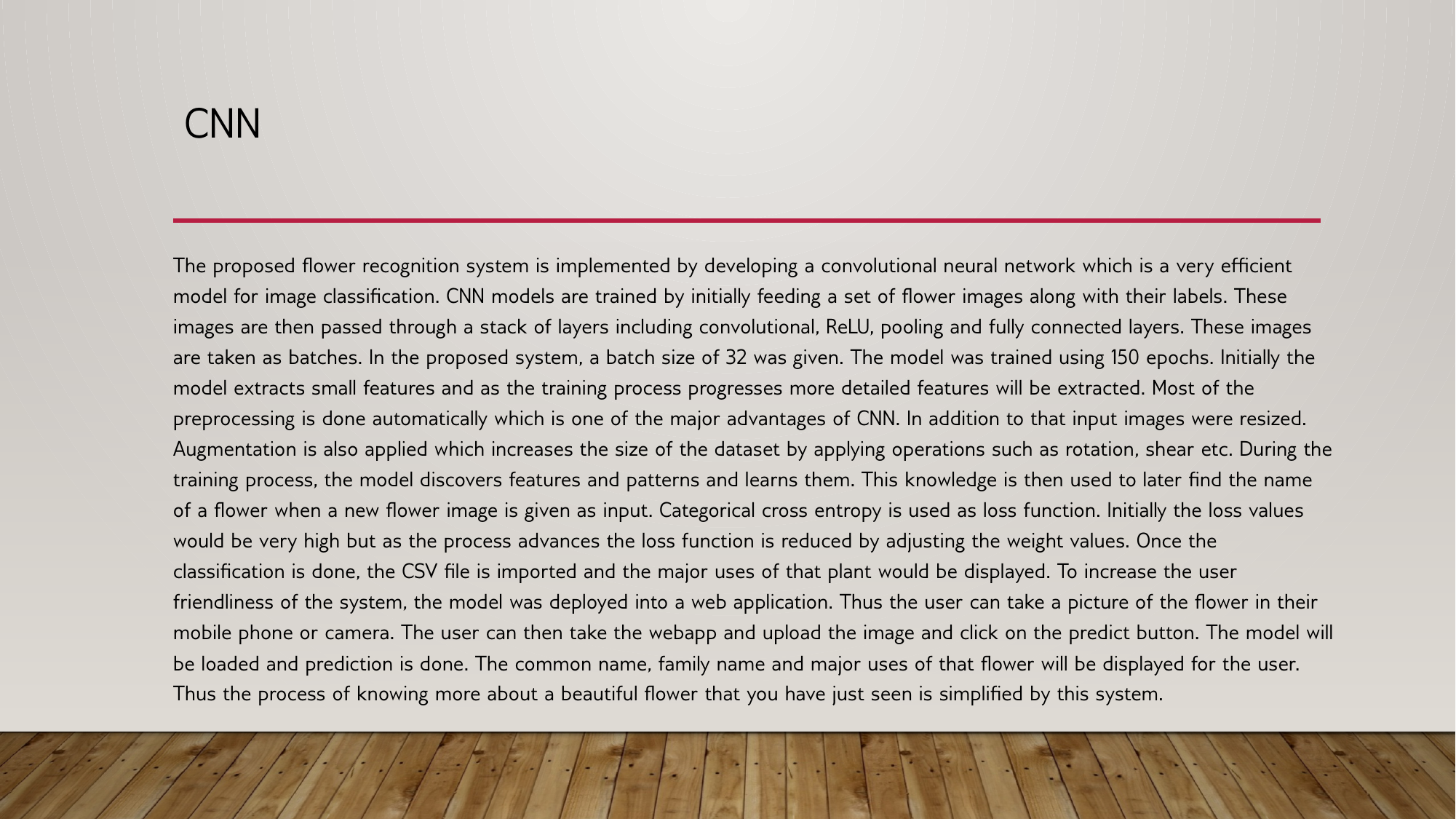

# CNN
The proposed flower recognition system is implemented by developing a convolutional neural network which is a very efficient model for image classification. CNN models are trained by initially feeding a set of flower images along with their labels. These images are then passed through a stack of layers including convolutional, ReLU, pooling and fully connected layers. These images are taken as batches. In the proposed system, a batch size of 32 was given. The model was trained using 150 epochs. Initially the model extracts small features and as the training process progresses more detailed features will be extracted. Most of the preprocessing is done automatically which is one of the major advantages of CNN. In addition to that input images were resized. Augmentation is also applied which increases the size of the dataset by applying operations such as rotation, shear etc. During the training process, the model discovers features and patterns and learns them. This knowledge is then used to later find the name of a flower when a new flower image is given as input. Categorical cross entropy is used as loss function. Initially the loss values would be very high but as the process advances the loss function is reduced by adjusting the weight values. Once the classification is done, the CSV file is imported and the major uses of that plant would be displayed. To increase the user friendliness of the system, the model was deployed into a web application. Thus the user can take a picture of the flower in their mobile phone or camera. The user can then take the webapp and upload the image and click on the predict button. The model will be loaded and prediction is done. The common name, family name and major uses of that flower will be displayed for the user. Thus the process of knowing more about a beautiful flower that you have just seen is simplified by this system.